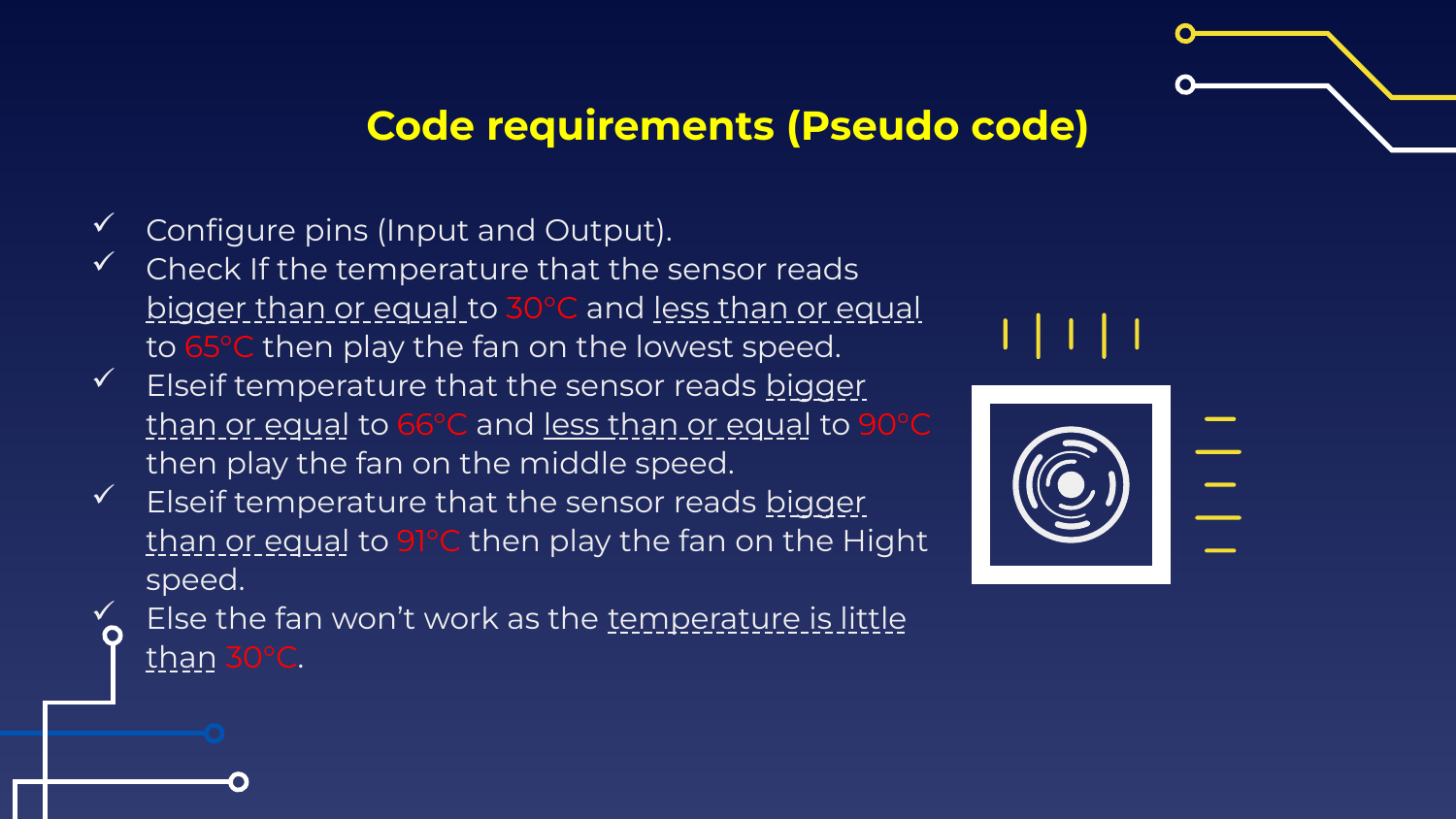

# Code requirements (Pseudo code)
Configure pins (Input and Output).
Check If the temperature that the sensor reads bigger than or equal to 30°C and less than or equal to 65°C then play the fan on the lowest speed.
Elseif temperature that the sensor reads bigger than or equal to 66°C and less than or equal to 90°C then play the fan on the middle speed.
Elseif temperature that the sensor reads bigger than or equal to 91°C then play the fan on the Hight speed.
Else the fan won’t work as the temperature is little than 30°C.